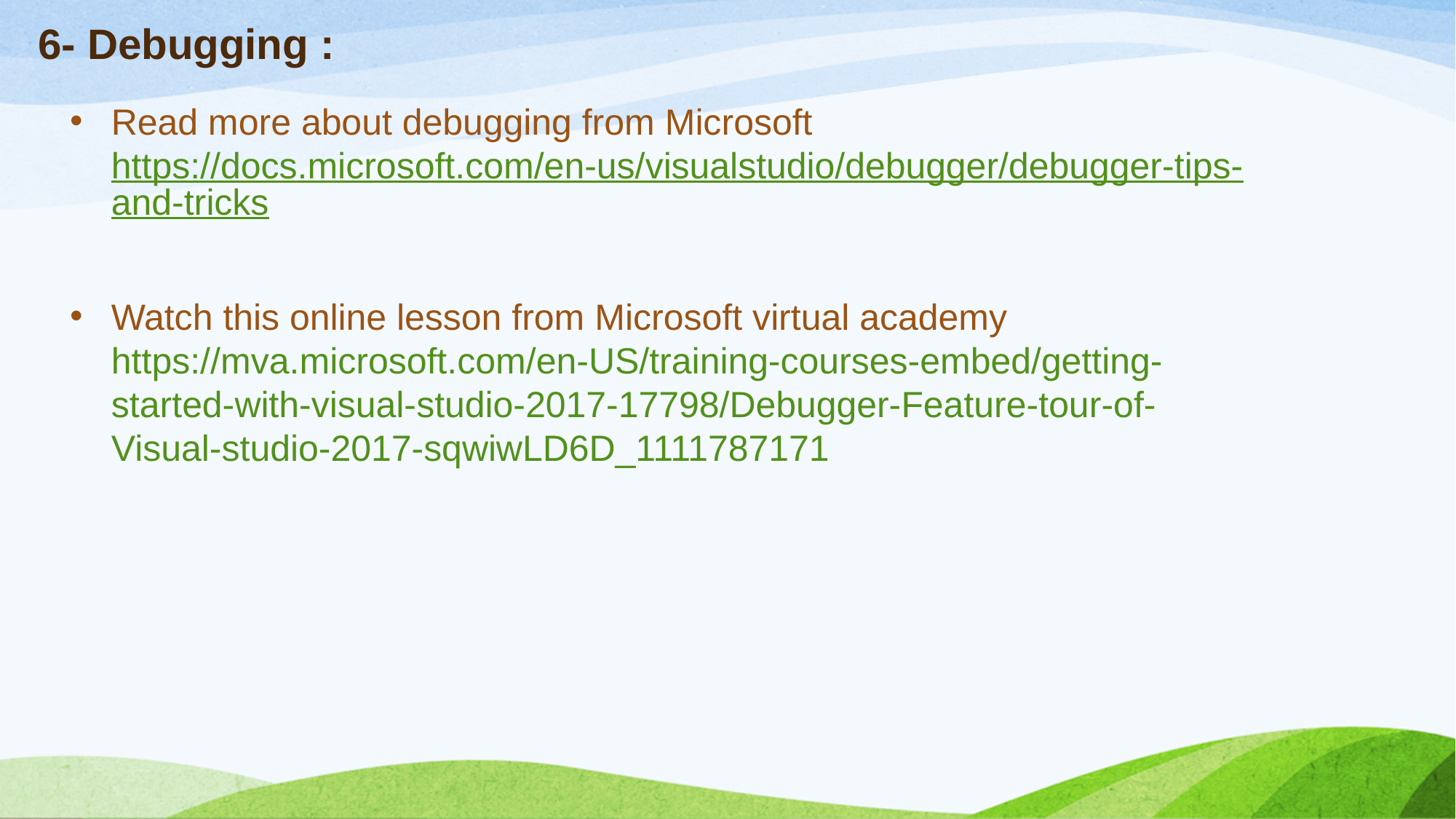

# 6- Debugging :
Read more about debugging from Microsoft
https://docs.microsoft.com/en-us/visualstudio/debugger/debugger-tips-and-tricks
Watch this online lesson from Microsoft virtual academy
https://mva.microsoft.com/en-US/training-courses-embed/getting-started-with-visual-studio-2017-17798/Debugger-Feature-tour-of-Visual-studio-2017-sqwiwLD6D_1111787171